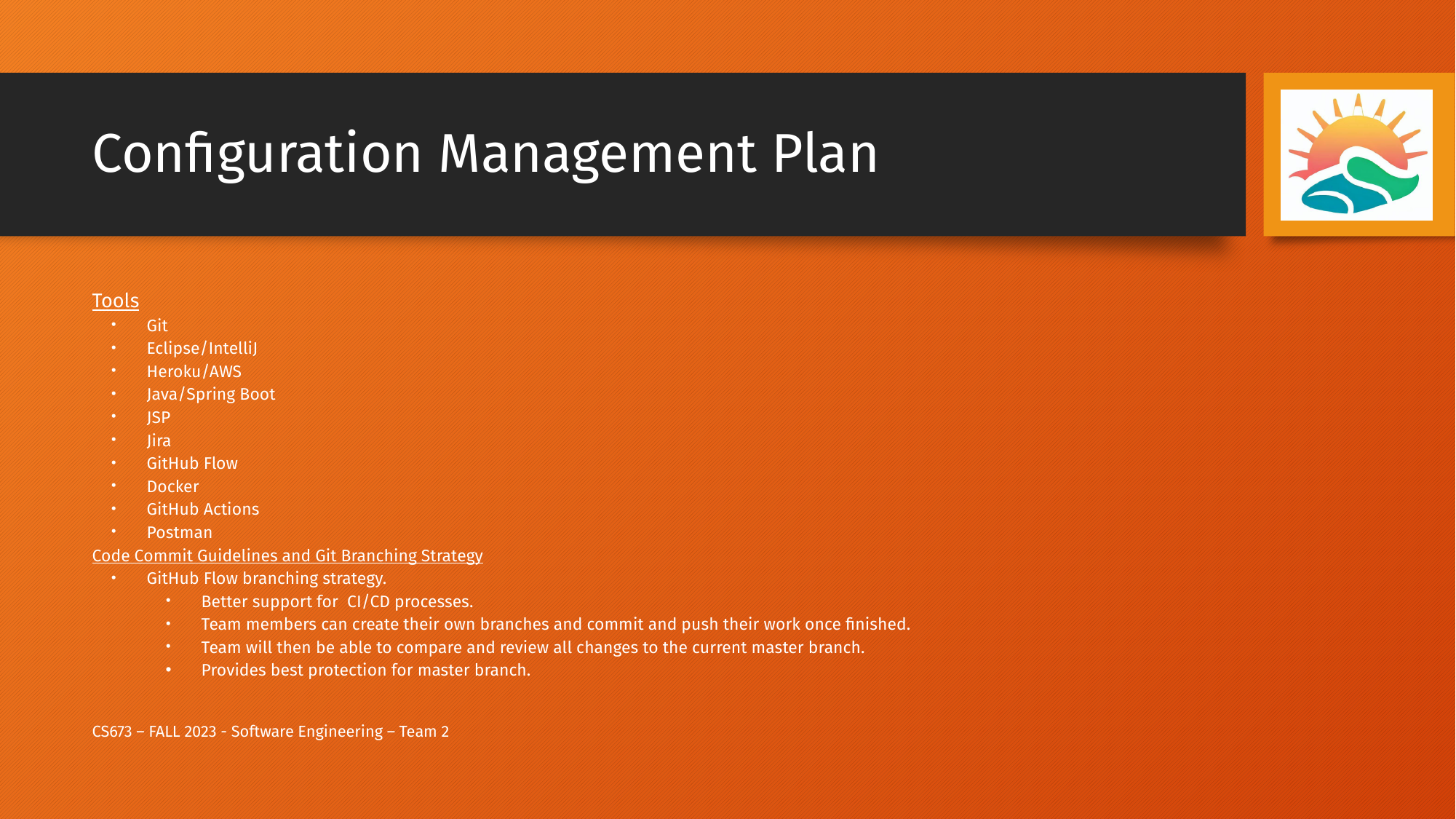

# Configuration Management Plan
Tools
Git
Eclipse/IntelliJ
Heroku/AWS
Java/Spring Boot
JSP
Jira
GitHub Flow
Docker
GitHub Actions
Postman
Code Commit Guidelines and Git Branching Strategy
GitHub Flow branching strategy.
Better support for  CI/CD processes.
Team members can create their own branches and commit and push their work once finished.
Team will then be able to compare and review all changes to the current master branch.
Provides best protection for master branch.
CS673 – FALL 2023 - Software Engineering – Team 2